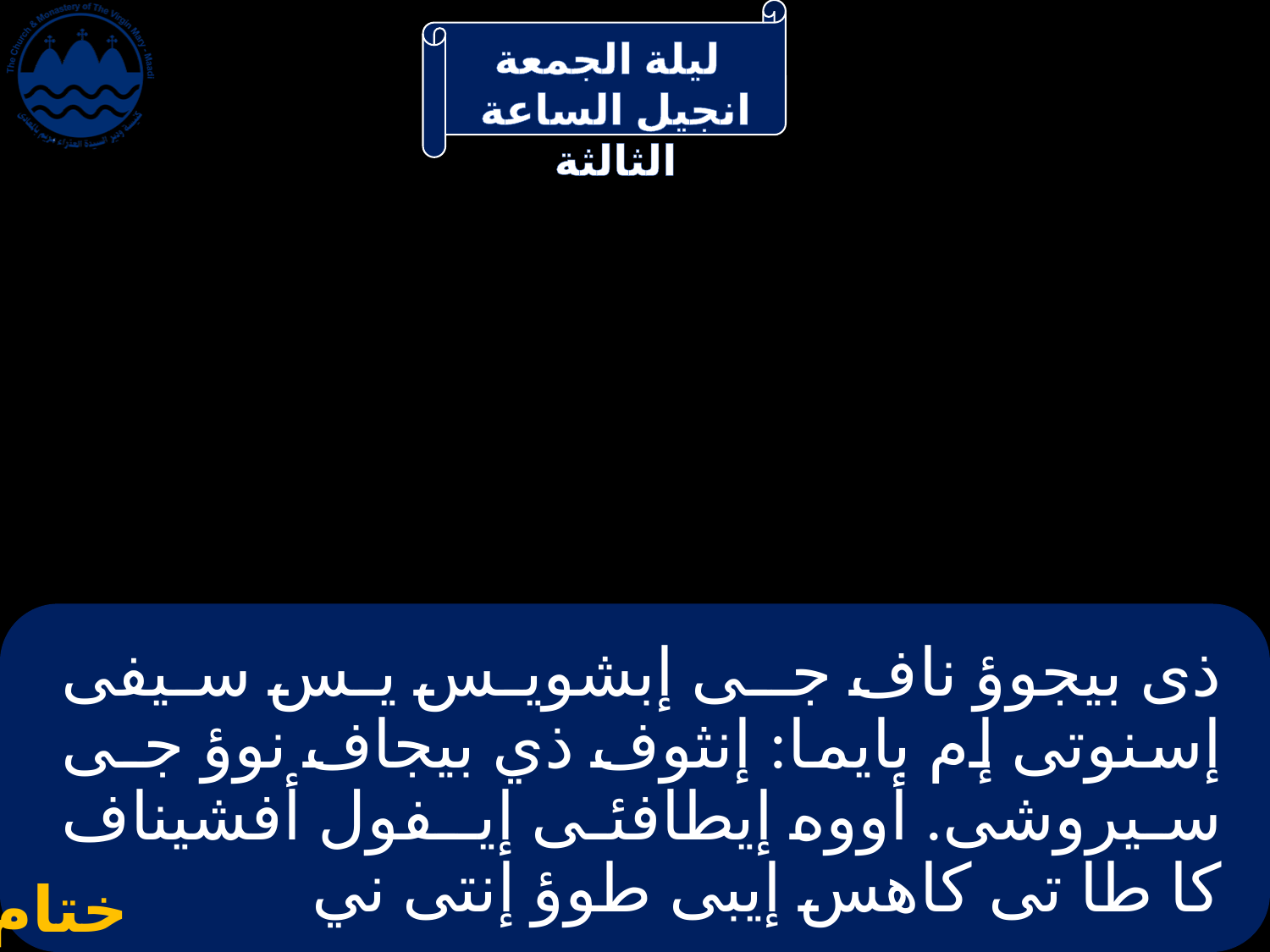

# ذى بيجوؤ ناف جـى إبشويس يس سيفى إسنوتى إم بايما: إنثوف ذي بيجاف نوؤ جـى سيروشى. أووه إيطافئى إيـفول أفشيناف كا طا تى كاهس إيبى طوؤ إنتى ني
ختام